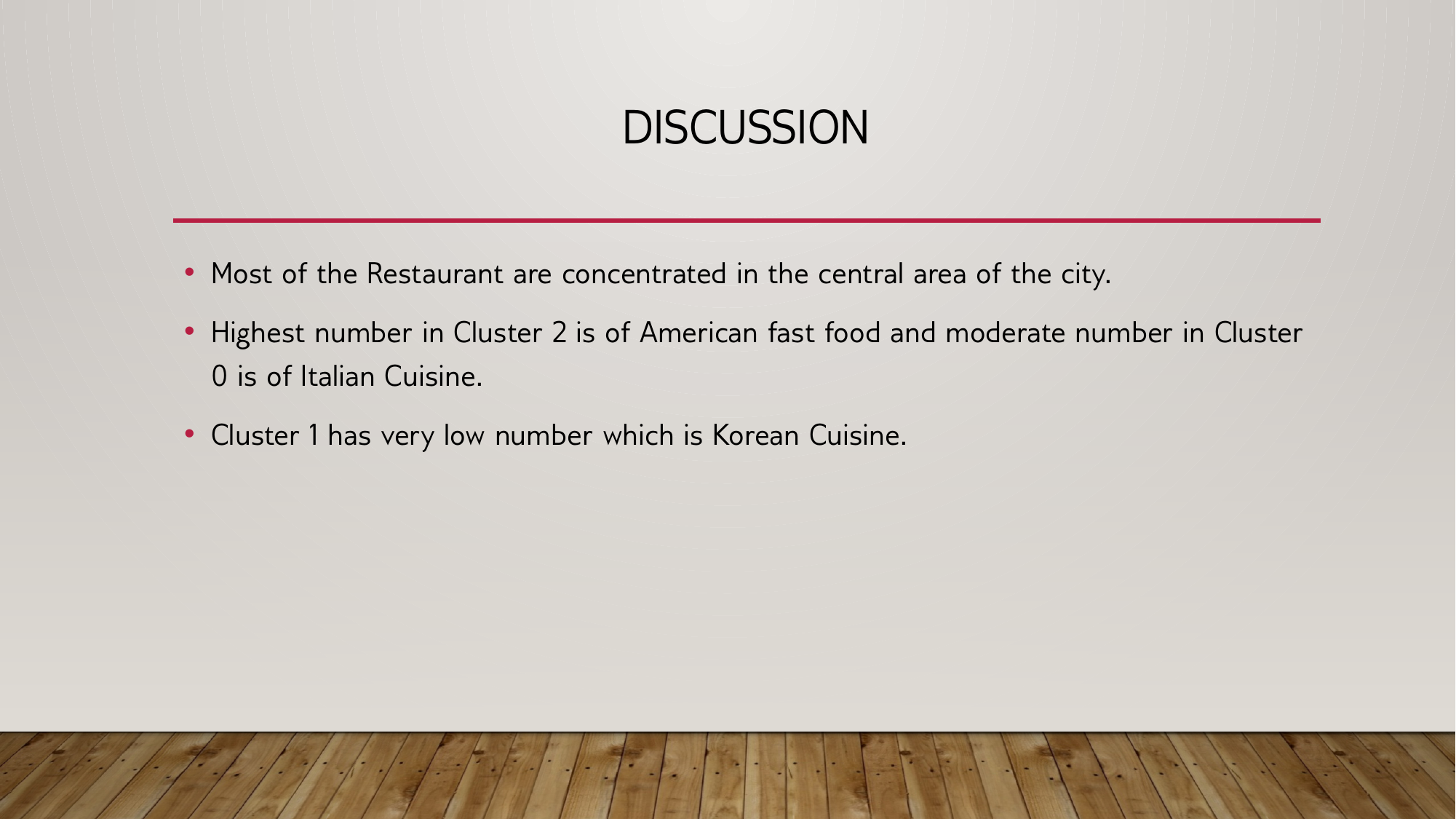

# Discussion
Most of the Restaurant are concentrated in the central area of the city.
Highest number in Cluster 2 is of American fast food and moderate number in Cluster 0 is of Italian Cuisine.
Cluster 1 has very low number which is Korean Cuisine.